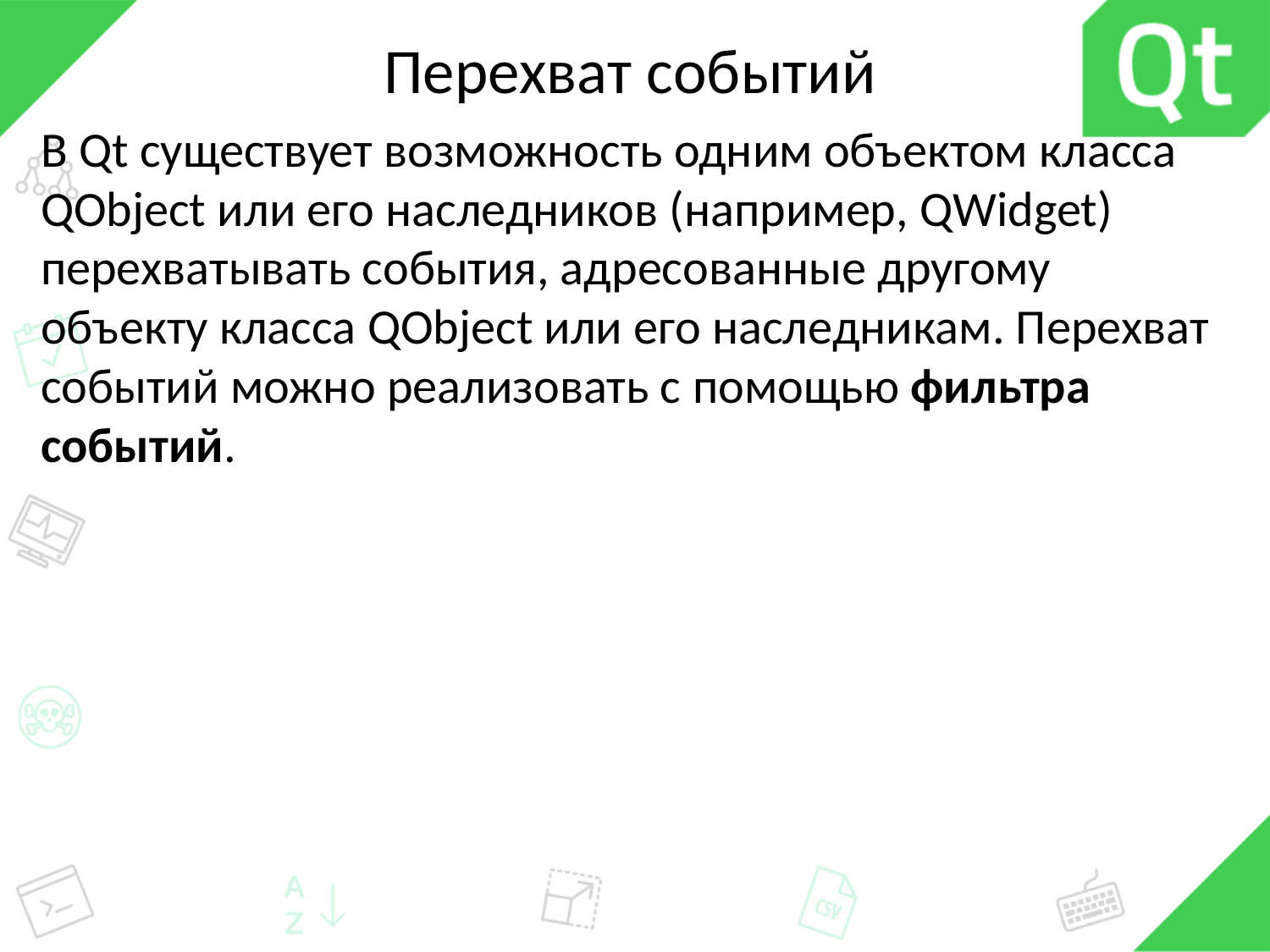

# Перехват событий
В Qt существует возможность одним объектом класса QObject или его наследников (например, QWidget) перехватывать события, адресованные другому объекту класса QObject или его наследникам. Перехват событий можно реализовать с помощью фильтра событий.